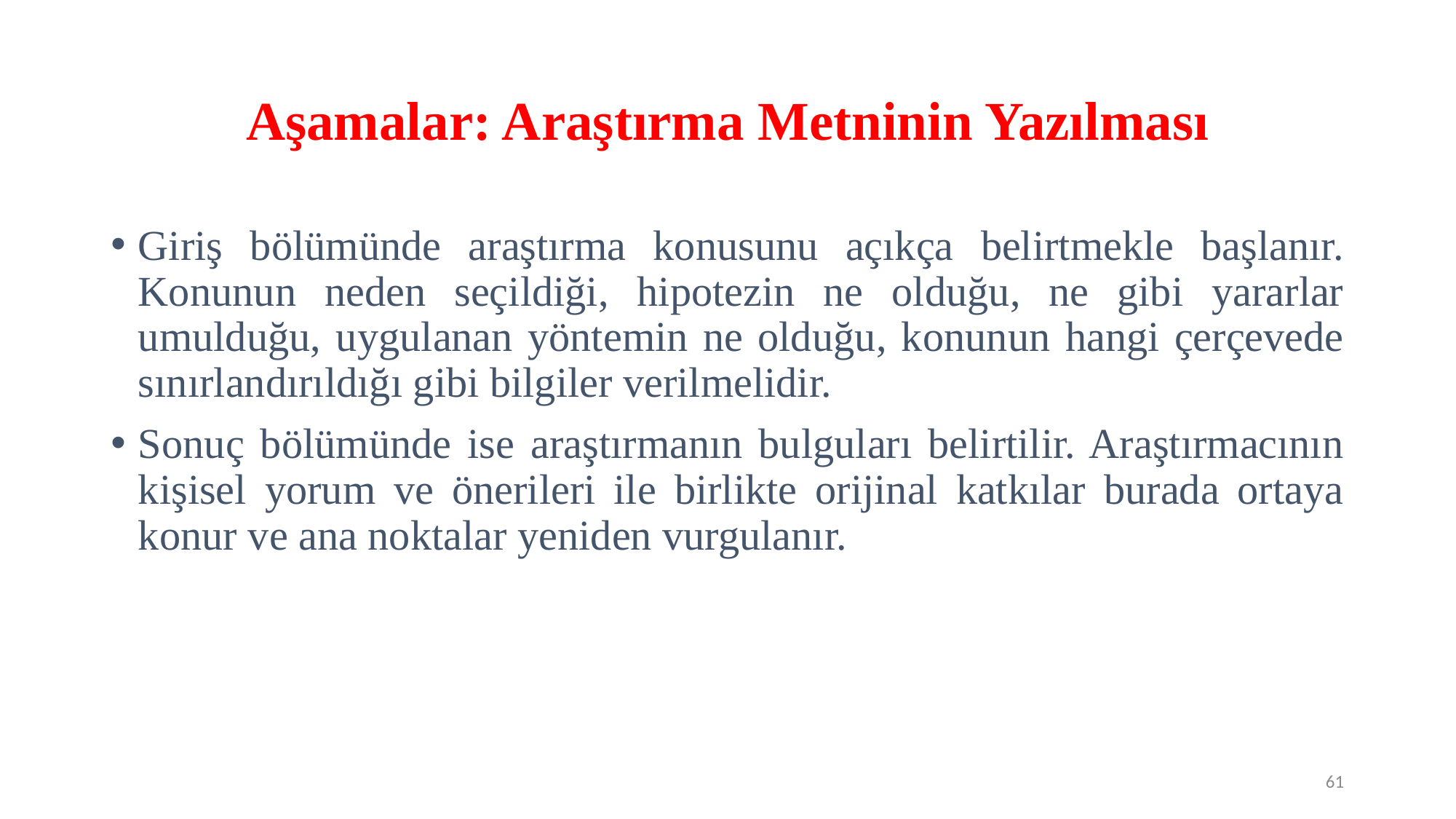

# Aşamalar: Araştırma Metninin Yazılması
Giriş bölümünde araştırma konusunu açıkça belirtmekle başlanır. Konunun neden seçildiği, hipotezin ne olduğu, ne gibi yararlar umulduğu, uygulanan yöntemin ne olduğu, konunun hangi çerçevede sınırlandırıldığı gibi bilgiler verilmelidir.
Sonuç bölümünde ise araştırmanın bulguları belirtilir. Araştırmacının kişisel yorum ve önerileri ile birlikte orijinal katkılar burada ortaya konur ve ana noktalar yeniden vurgulanır.

61